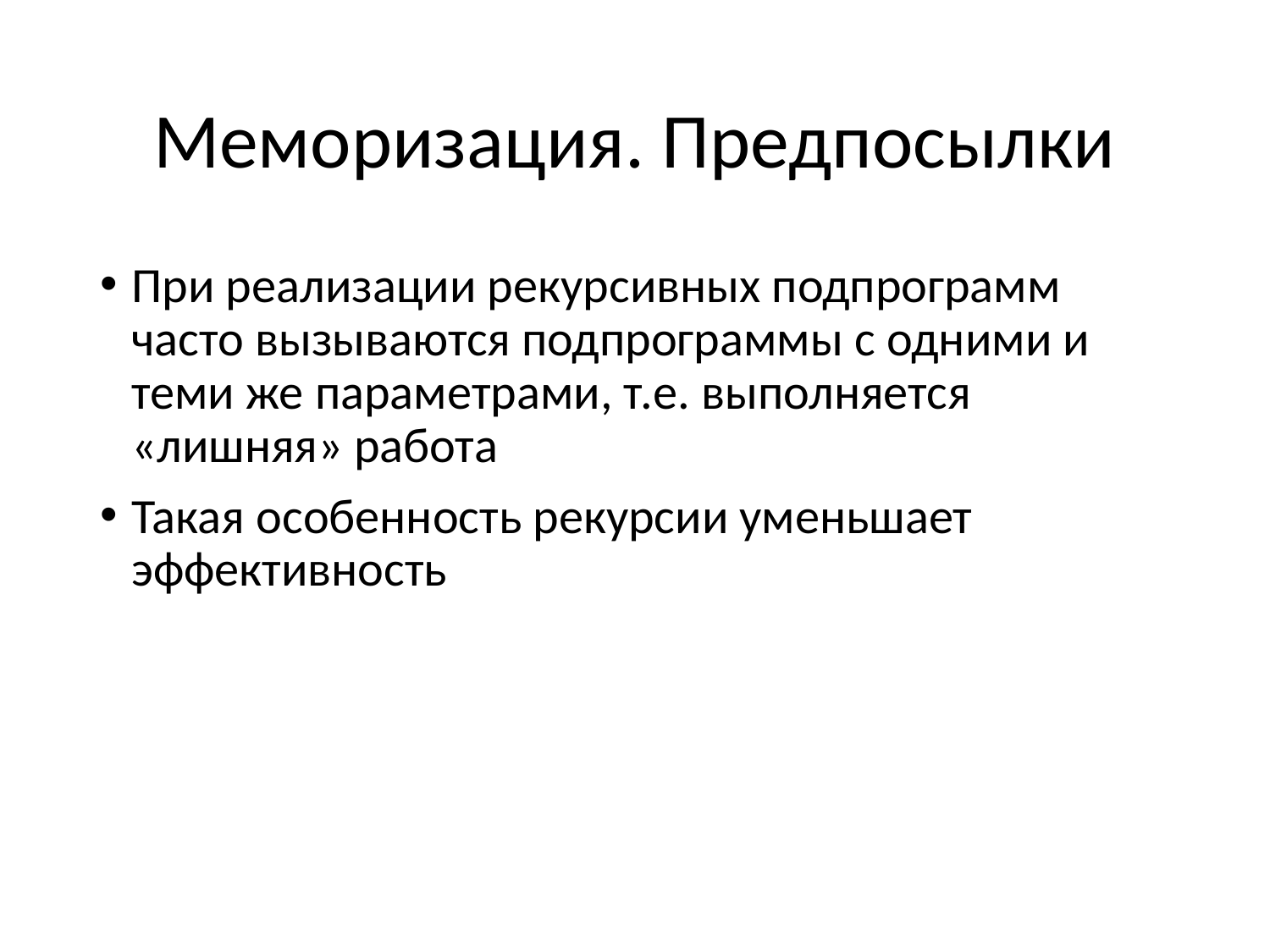

# Меморизация. Предпосылки
При реализации рекурсивных подпрограмм часто вызываются подпрограммы с одними и теми же параметрами, т.е. выполняется «лишняя» работа
Такая особенность рекурсии уменьшает эффективность